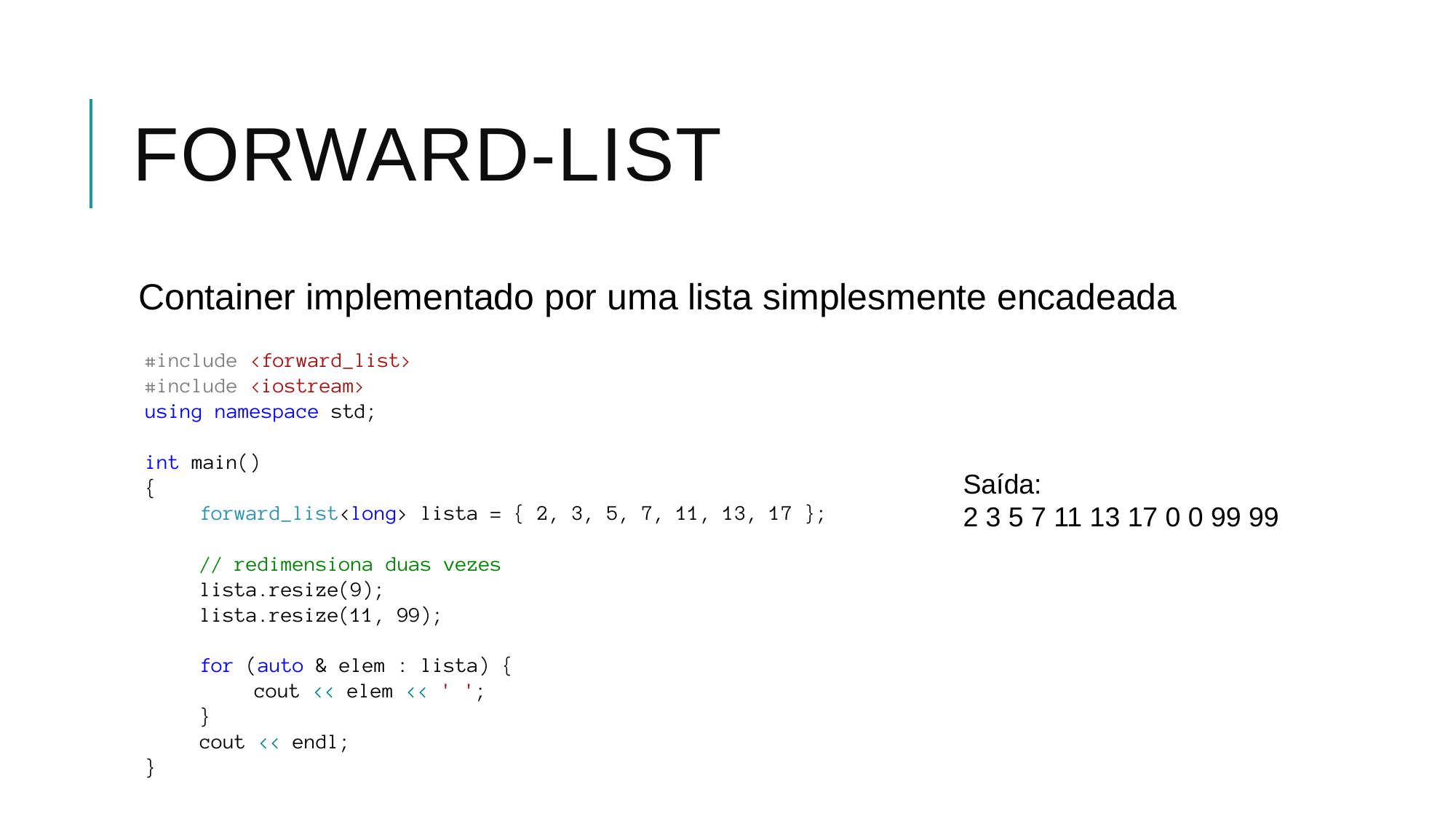

# FORWARD-LIST
Container implementado por uma lista simplesmente encadeada
#include <forward_list>
#include <iostream>
using namespace std;

int main()
{
forward_list<long> lista = { 2, 3, 5, 7, 11, 13, 17 };

// redimensiona duas vezes
lista.resize(9);
lista.resize(11, 99);

for (auto & elem : lista) {
cout << elem << ' ';
}
cout << endl;
}
Saída:
2 3 5 7 11 13 17 0 0 99 99